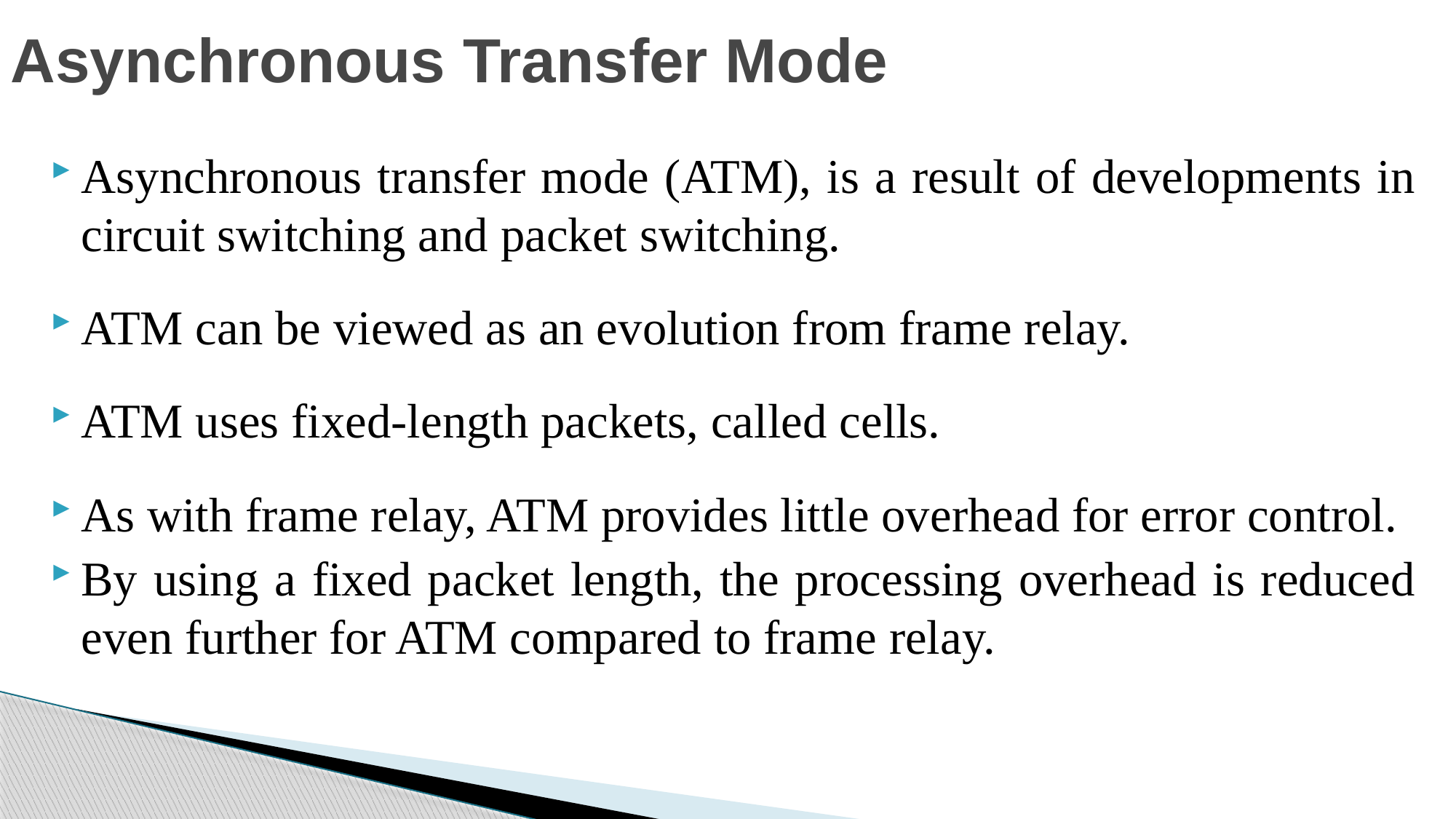

# Asynchronous Transfer Mode
Asynchronous transfer mode (ATM), is a result of developments in circuit switching and packet switching.
ATM can be viewed as an evolution from frame relay.
ATM uses fixed-length packets, called cells.
As with frame relay, ATM provides little overhead for error control.
By using a fixed packet length, the processing overhead is reduced even further for ATM compared to frame relay.